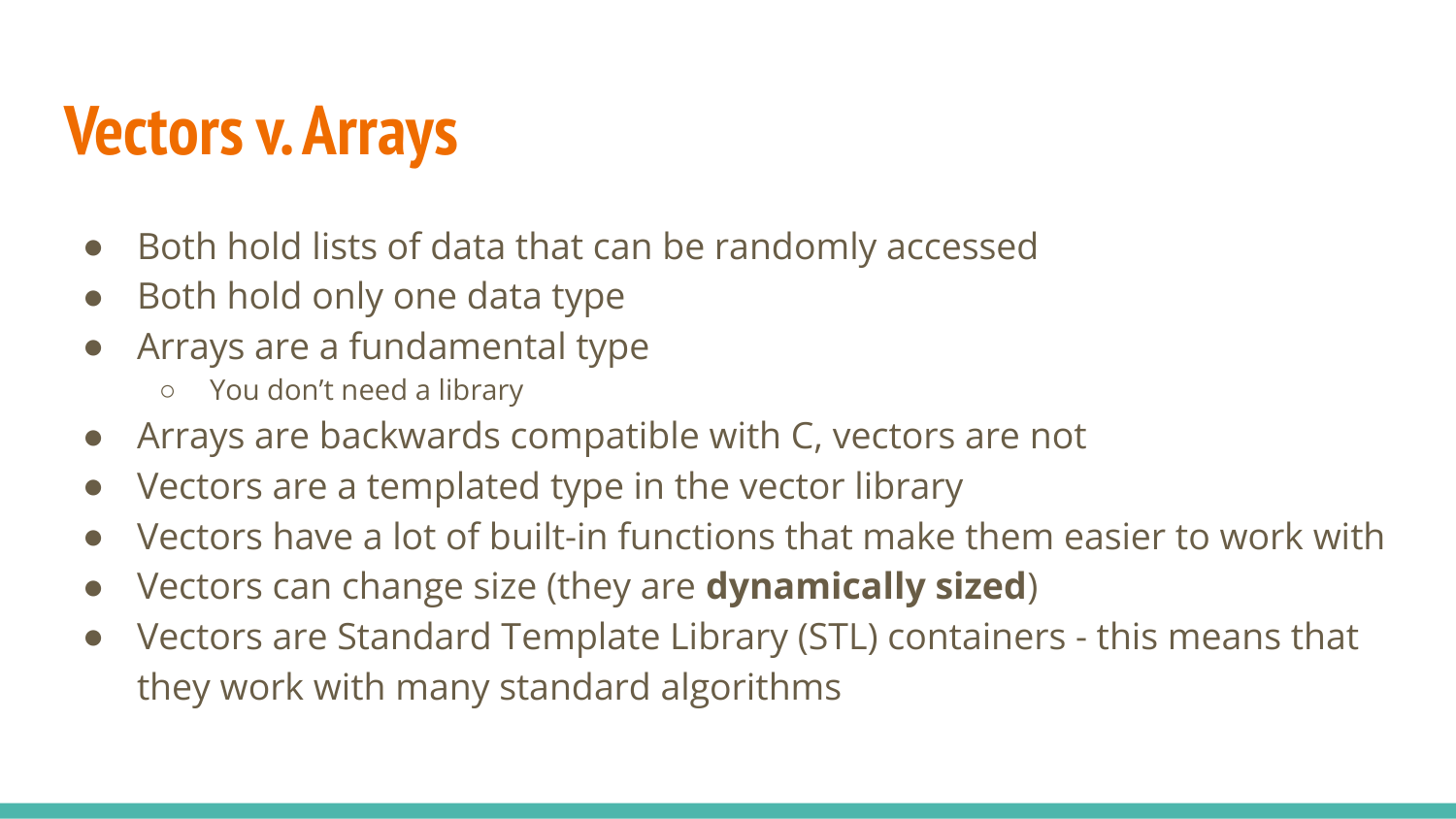

# Vectors v. Arrays
Both hold lists of data that can be randomly accessed
Both hold only one data type
Arrays are a fundamental type
You don’t need a library
Arrays are backwards compatible with C, vectors are not
Vectors are a templated type in the vector library
Vectors have a lot of built-in functions that make them easier to work with
Vectors can change size (they are dynamically sized)
Vectors are Standard Template Library (STL) containers - this means that they work with many standard algorithms